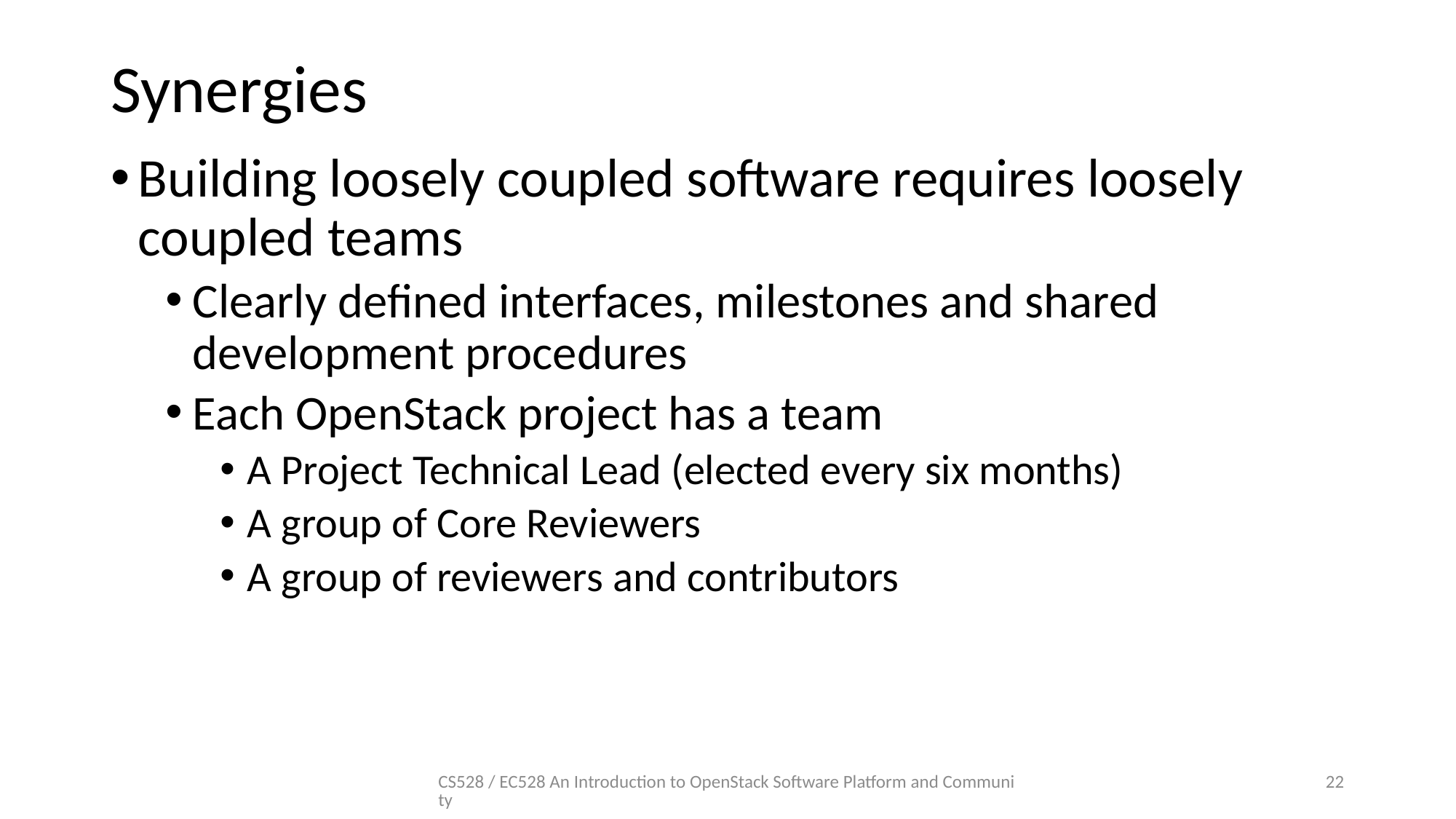

# Synergies
Building loosely coupled software requires loosely coupled teams
Clearly defined interfaces, milestones and shared development procedures
Each OpenStack project has a team
A Project Technical Lead (elected every six months)
A group of Core Reviewers
A group of reviewers and contributors
CS528 / EC528 An Introduction to OpenStack Software Platform and Community
22